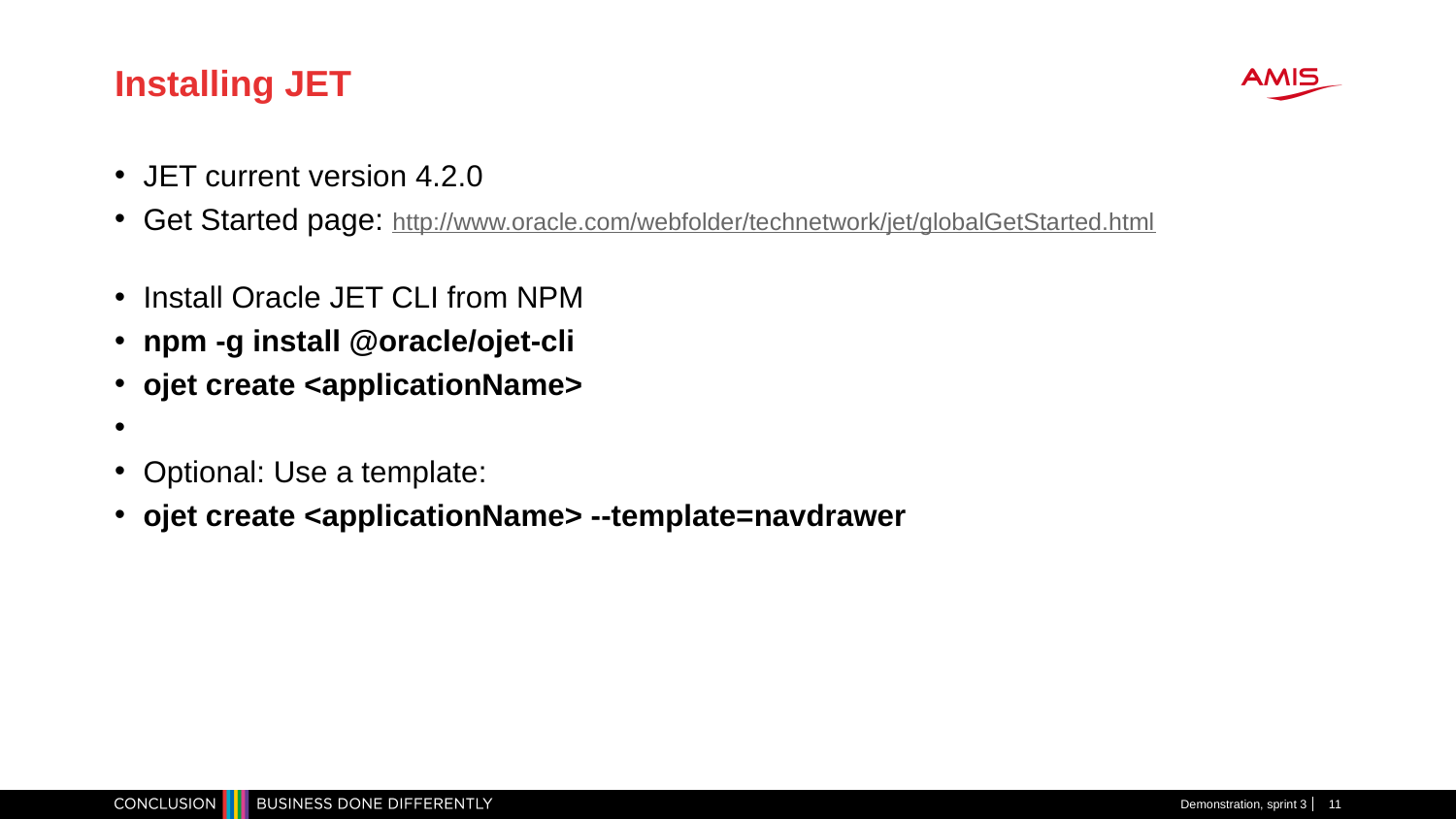

# Installing JET
JET current version 4.2.0
Get Started page: http://www.oracle.com/webfolder/technetwork/jet/globalGetStarted.html

Install Oracle JET CLI from NPM
npm -g install @oracle/ojet-cli
ojet create <applicationName>

Optional: Use a template:
ojet create <applicationName> --template=navdrawer

Demonstration, sprint 3
11